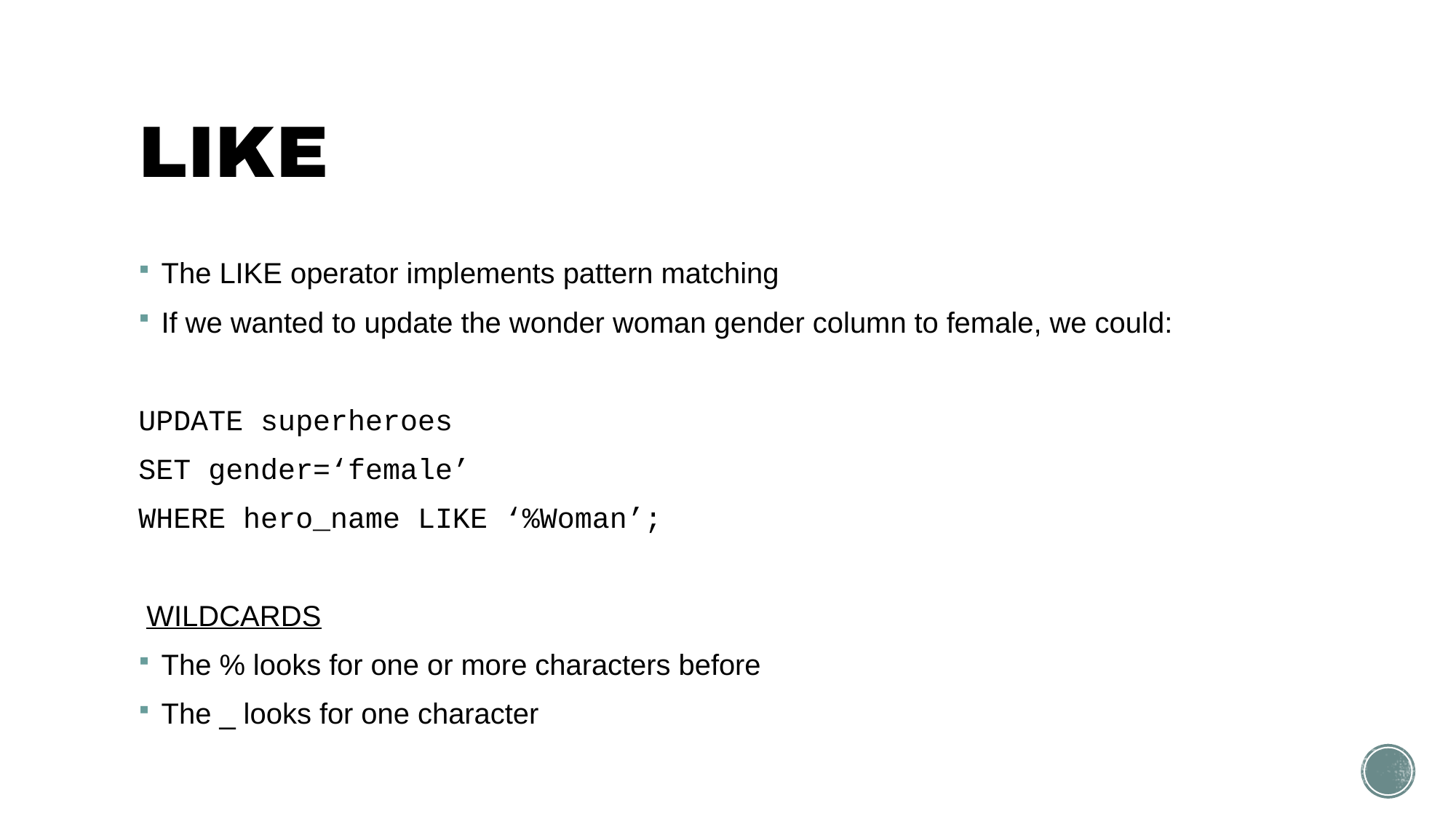

# LIKE
The LIKE operator implements pattern matching
If we wanted to update the wonder woman gender column to female, we could:

UPDATE superheroes
SET gender=‘female’
WHERE hero_name LIKE ‘%Woman’;

 WILDCARDS
The % looks for one or more characters before
The _ looks for one character